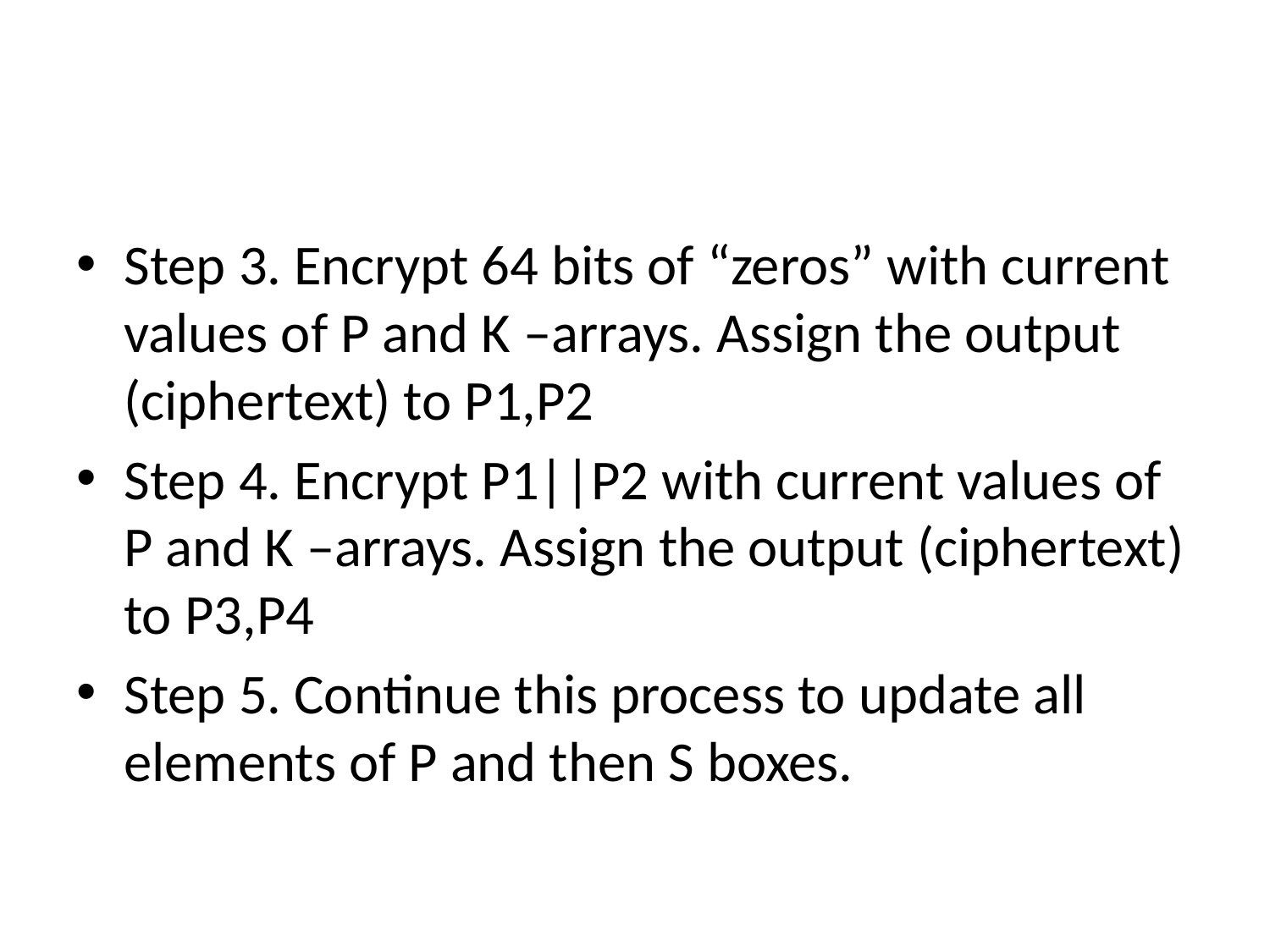

#
Step 3. Encrypt 64 bits of “zeros” with current values of P and K –arrays. Assign the output (ciphertext) to P1,P2
Step 4. Encrypt P1||P2 with current values of P and K –arrays. Assign the output (ciphertext) to P3,P4
Step 5. Continue this process to update all elements of P and then S boxes.